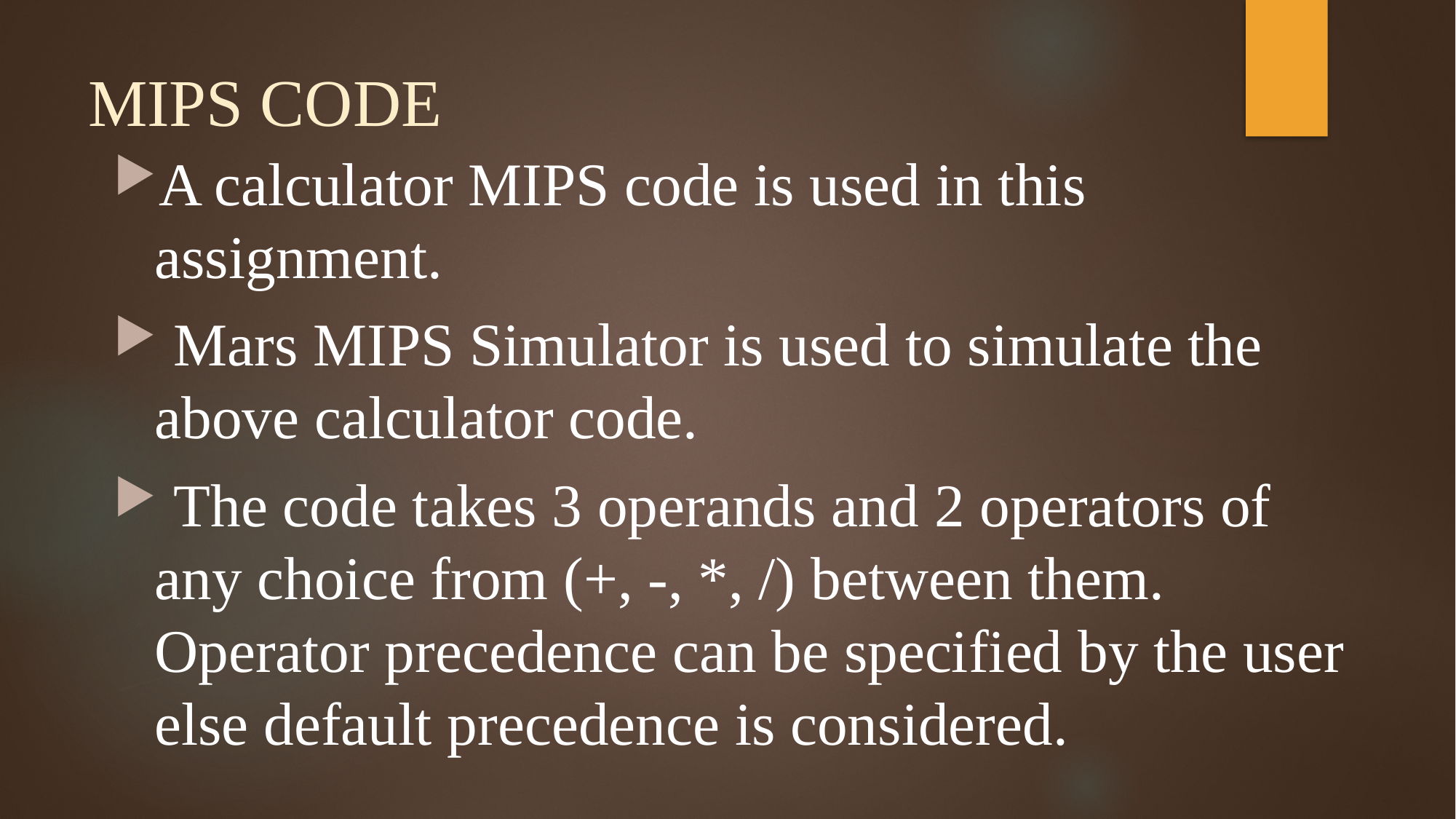

# MIPS CODE
A calculator MIPS code is used in this assignment.
 Mars MIPS Simulator is used to simulate the above calculator code.
 The code takes 3 operands and 2 operators of any choice from (+, -, *, /) between them. Operator precedence can be specified by the user else default precedence is considered.